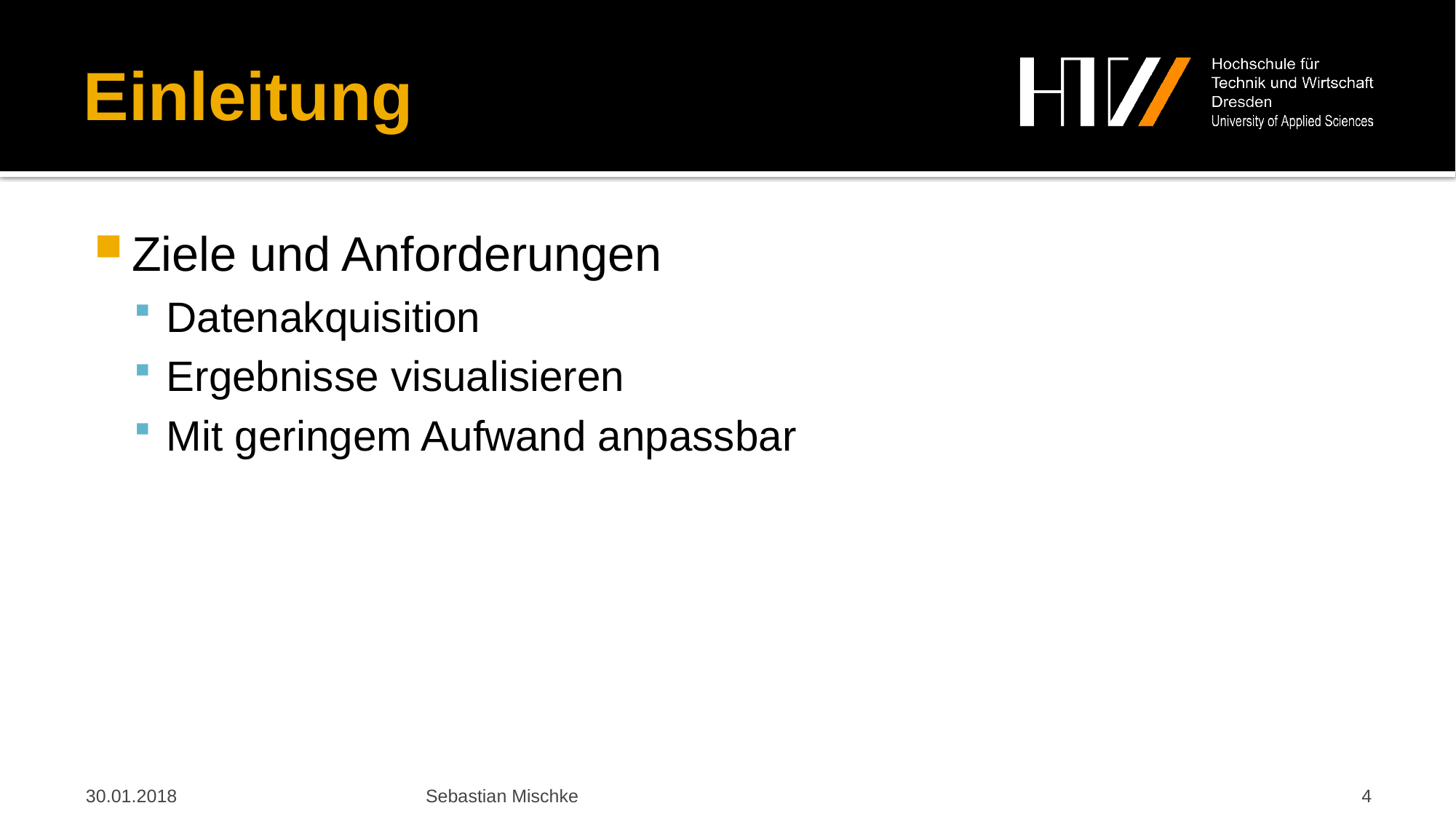

# Einleitung
Ziele und Anforderungen
Datenakquisition
Ergebnisse visualisieren
Mit geringem Aufwand anpassbar
30.01.2018
Sebastian Mischke
4